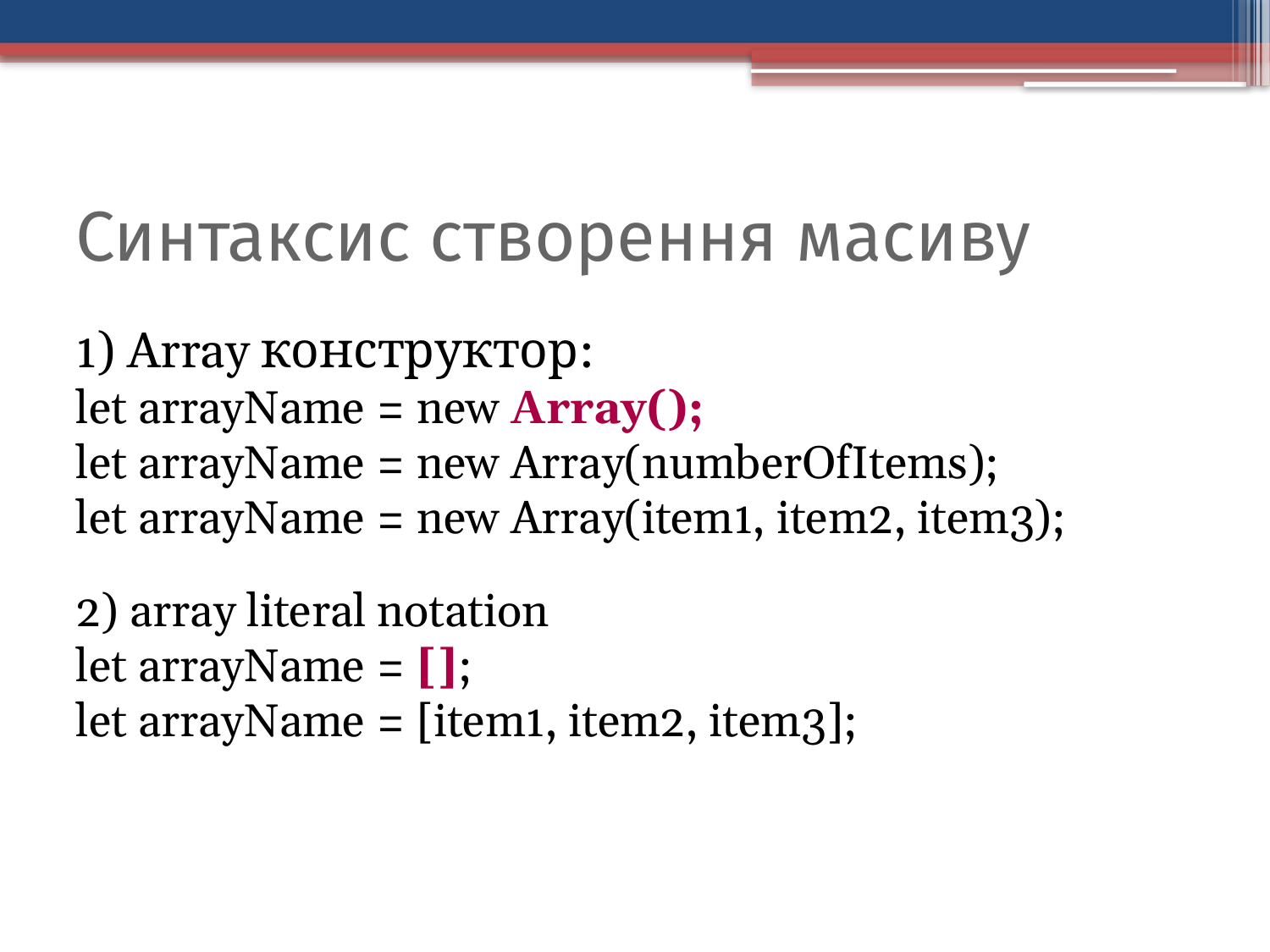

Синтаксис створення масиву
1) Array конструктор:
let arrayName = new Array();
let arrayName = new Array(numberOfItems);
let arrayName = new Array(item1, item2, item3);

2) array literal notation
let arrayName = [];
let arrayName = [item1, item2, item3];